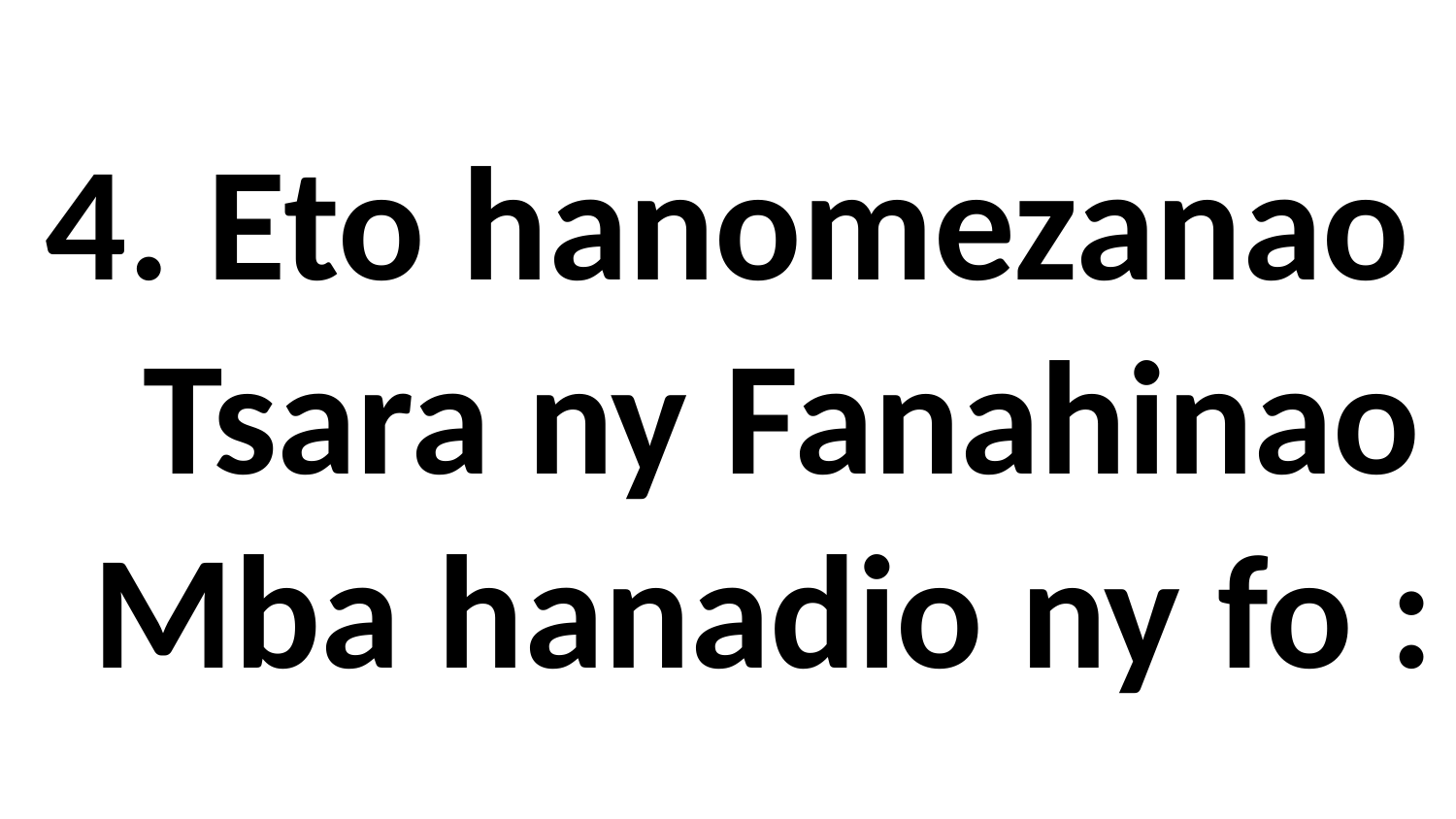

# 4. Eto hanomezanao Tsara ny Fanahinao Mba hanadio ny fo :